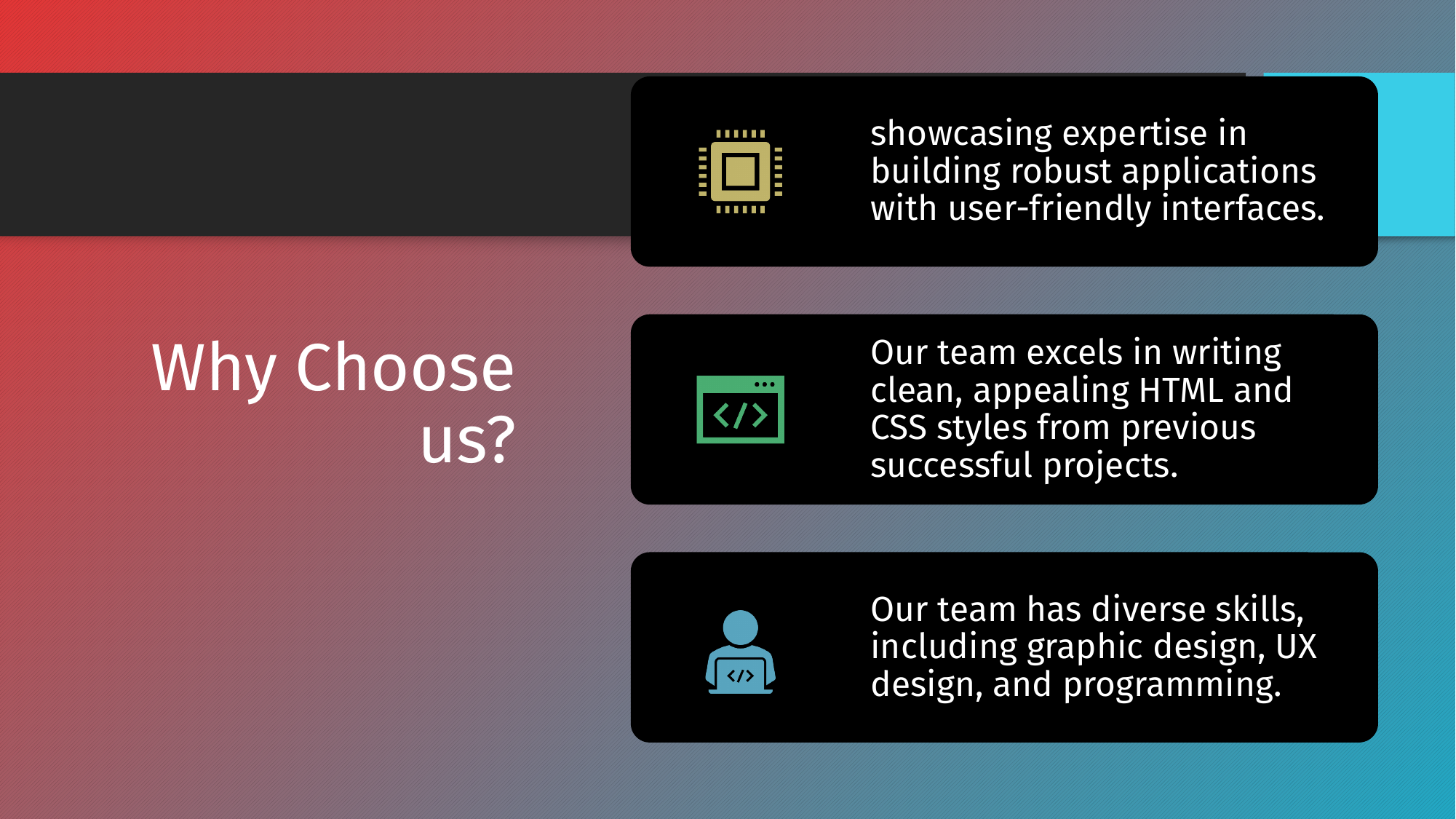

showcasing expertise in building robust applications with user-friendly interfaces.
Our team excels in writing clean, appealing HTML and CSS styles from previous successful projects.
Our team has diverse skills, including graphic design, UX design, and programming.
# Why Choose us?